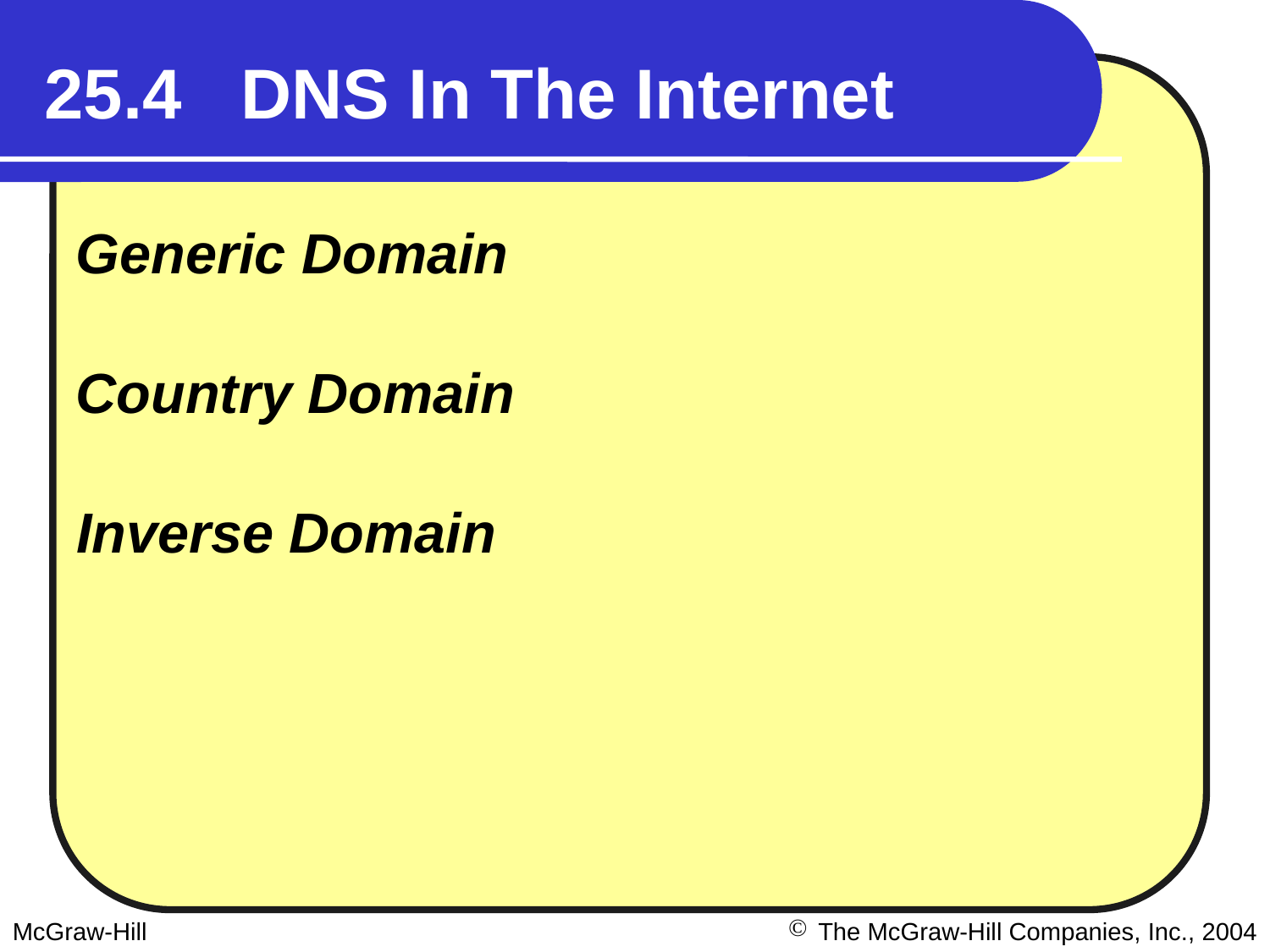

25.4   DNS In The Internet
Generic Domain
Country Domain
Inverse Domain